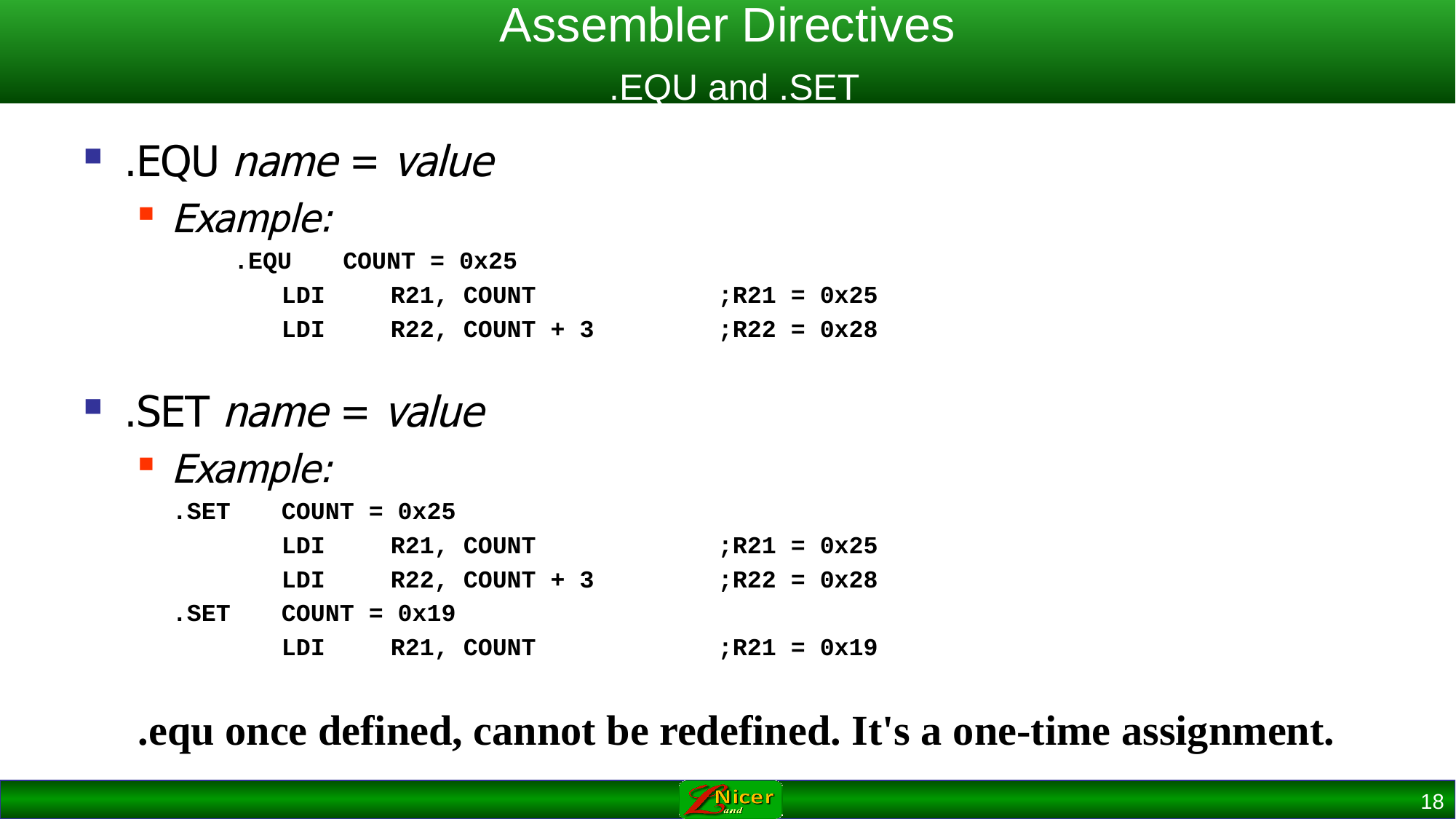

# Assembler Directives .EQU and .SET
.EQU name = value
Example:
		.EQU	COUNT = 0x25
		LDI	R21, COUNT		;R21 = 0x25
		LDI	R22, COUNT + 3		;R22 = 0x28

.SET name = value
Example:
	.SET	COUNT = 0x25
		LDI	R21, COUNT		;R21 = 0x25
		LDI	R22, COUNT + 3		;R22 = 0x28
	.SET	COUNT = 0x19
		LDI	R21, COUNT		;R21 = 0x19

.equ once defined, cannot be redefined. It's a one-time assignment.
18